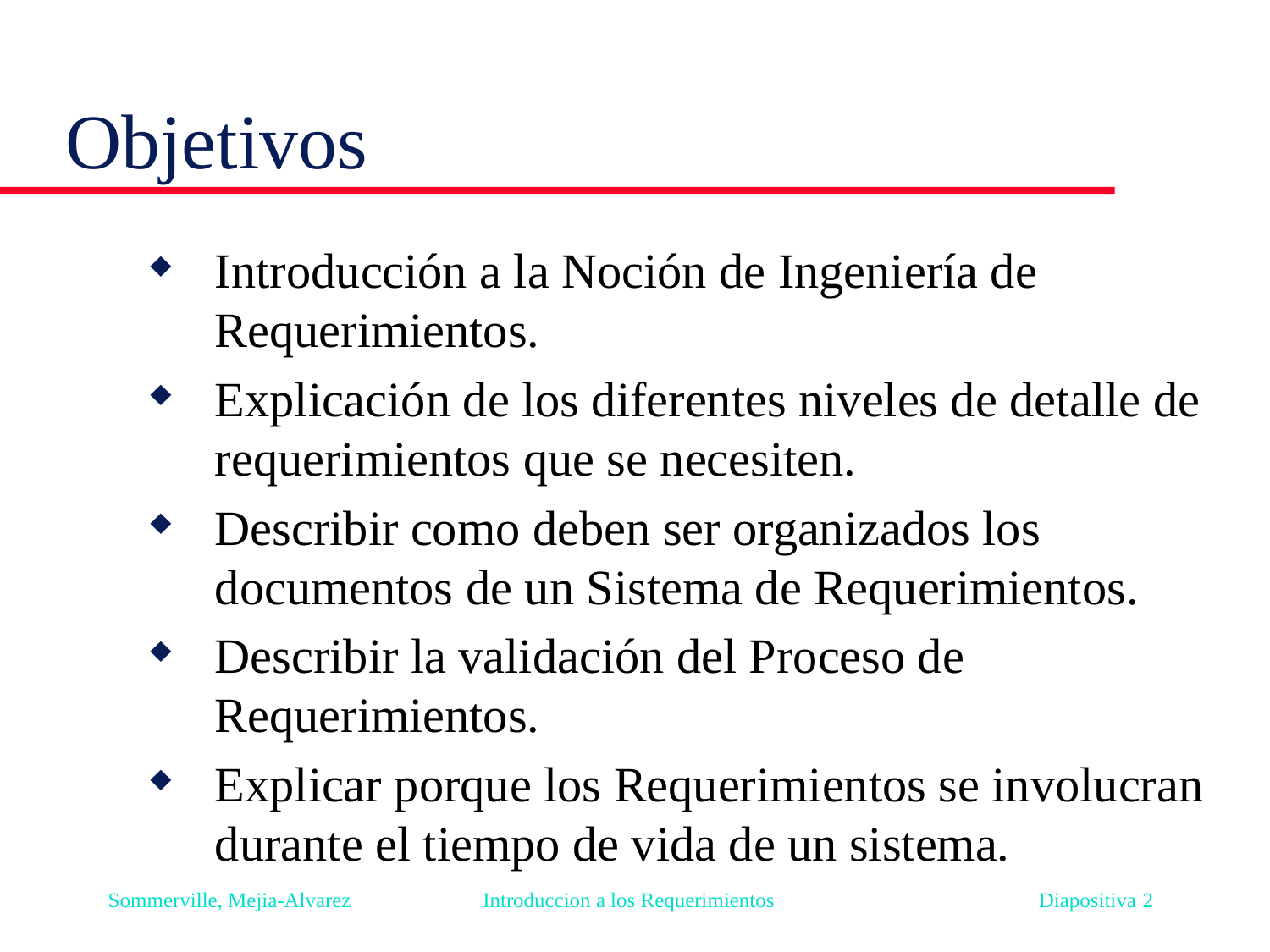

# Objetivos
Introducción a la Noción de Ingeniería de Requerimientos.
Explicación de los diferentes niveles de detalle de requerimientos que se necesiten.
Describir como deben ser organizados los documentos de un Sistema de Requerimientos.
Describir la validación del Proceso de Requerimientos.
Explicar porque los Requerimientos se involucran durante el tiempo de vida de un sistema.
Sommerville, Mejia-Alvarez                         Introduccion a los Requerimientos                                                  Diapositiva 2